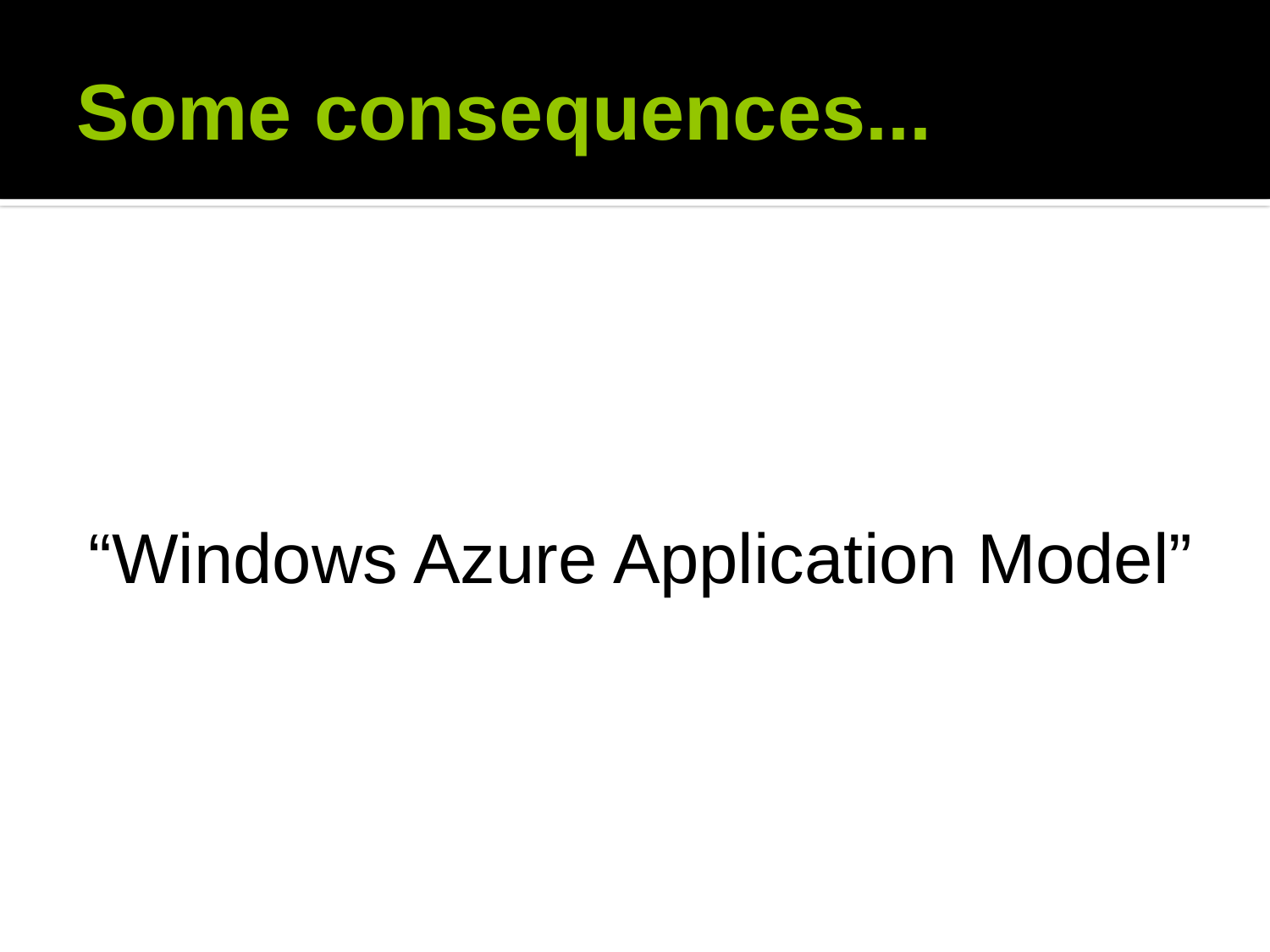

# Some consequences...

“Windows Azure Application Model”